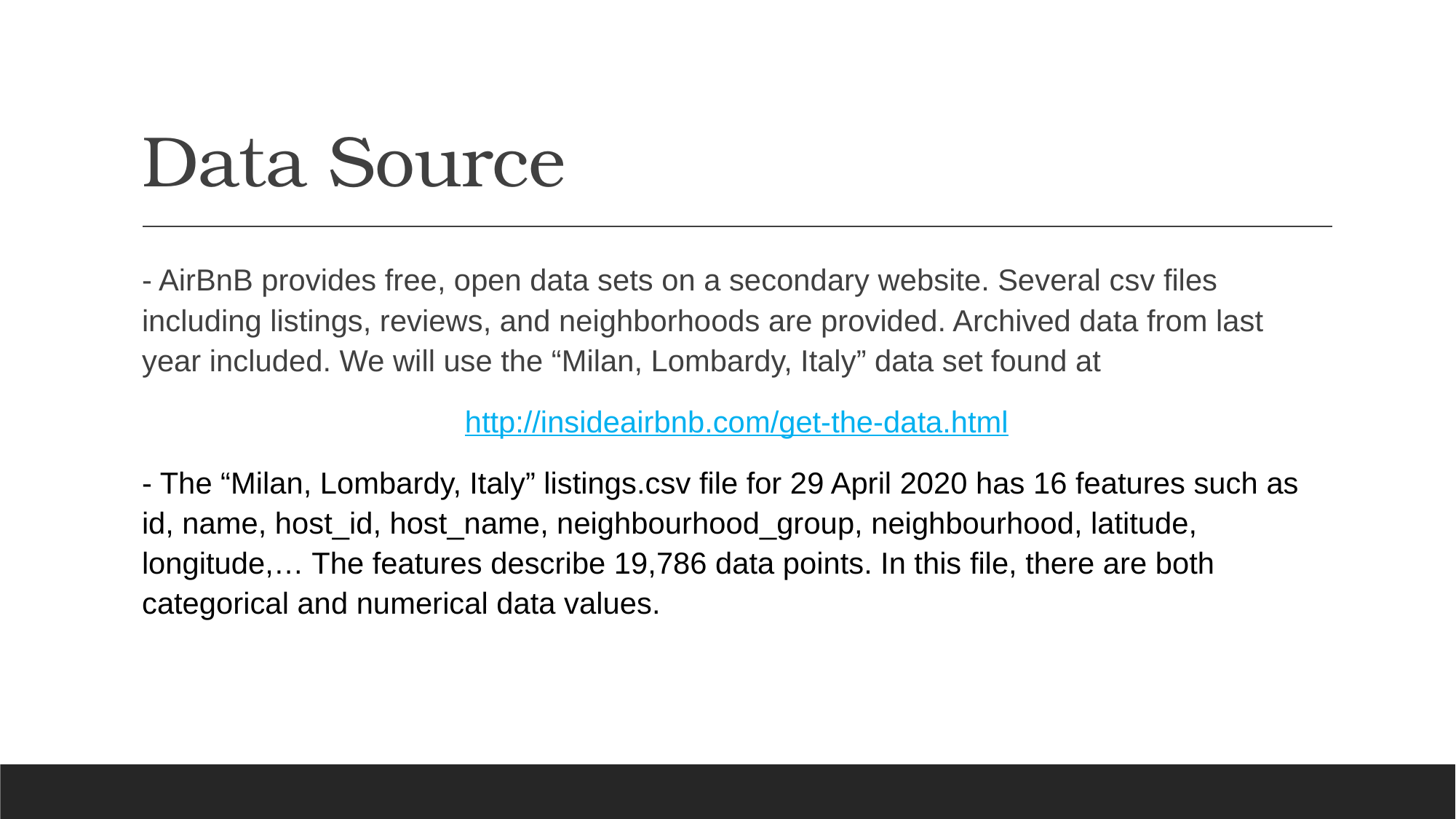

# Data Source
- AirBnB provides free, open data sets on a secondary website. Several csv files including listings, reviews, and neighborhoods are provided. Archived data from last year included. We will use the “Milan, Lombardy, Italy” data set found at
http://insideairbnb.com/get-the-data.html
- The “Milan, Lombardy, Italy” listings.csv file for 29 April 2020 has 16 features such as id, name, host_id, host_name, neighbourhood_group, neighbourhood, latitude, longitude,… The features describe 19,786 data points. In this file, there are both categorical and numerical data values.